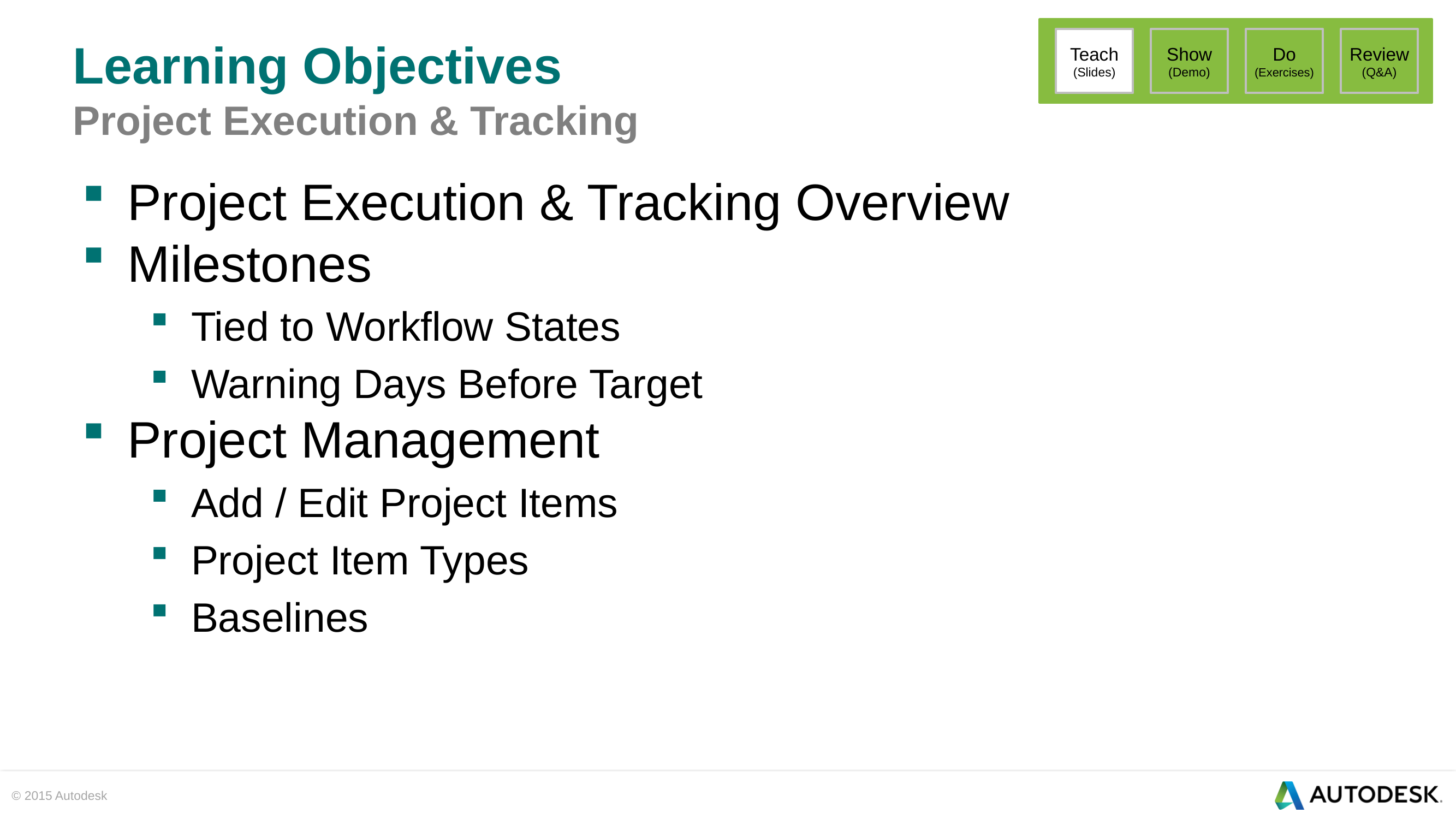

Teach
(Slides)
Show
(Demo)
Do
(Exercises)
Review
(Q&A)
# Learning Objectives Project Execution & Tracking
Project Execution & Tracking Overview
Milestones
Tied to Workflow States
Warning Days Before Target
Project Management
Add / Edit Project Items
Project Item Types
Baselines